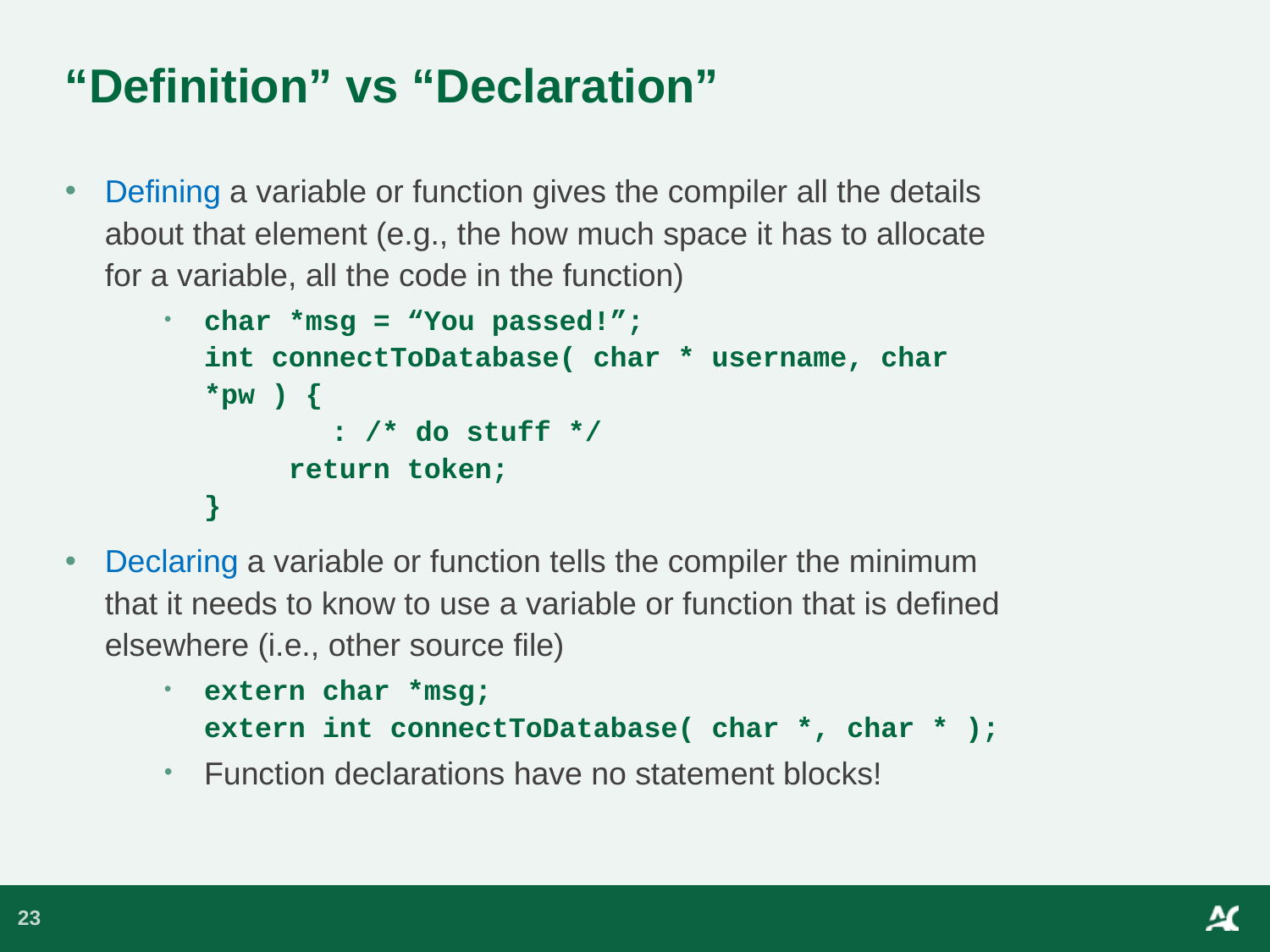

# “Definition” vs “Declaration”
Defining a variable or function gives the compiler all the details about that element (e.g., the how much space it has to allocate for a variable, all the code in the function)
char *msg = “You passed!”;
int connectToDatabase( char * username, char *pw ) {
	: /* do stuff */
     return token;
}
Declaring a variable or function tells the compiler the minimum that it needs to know to use a variable or function that is defined elsewhere (i.e., other source file)
extern char *msg;
extern int connectToDatabase( char *, char * );
Function declarations have no statement blocks!

23